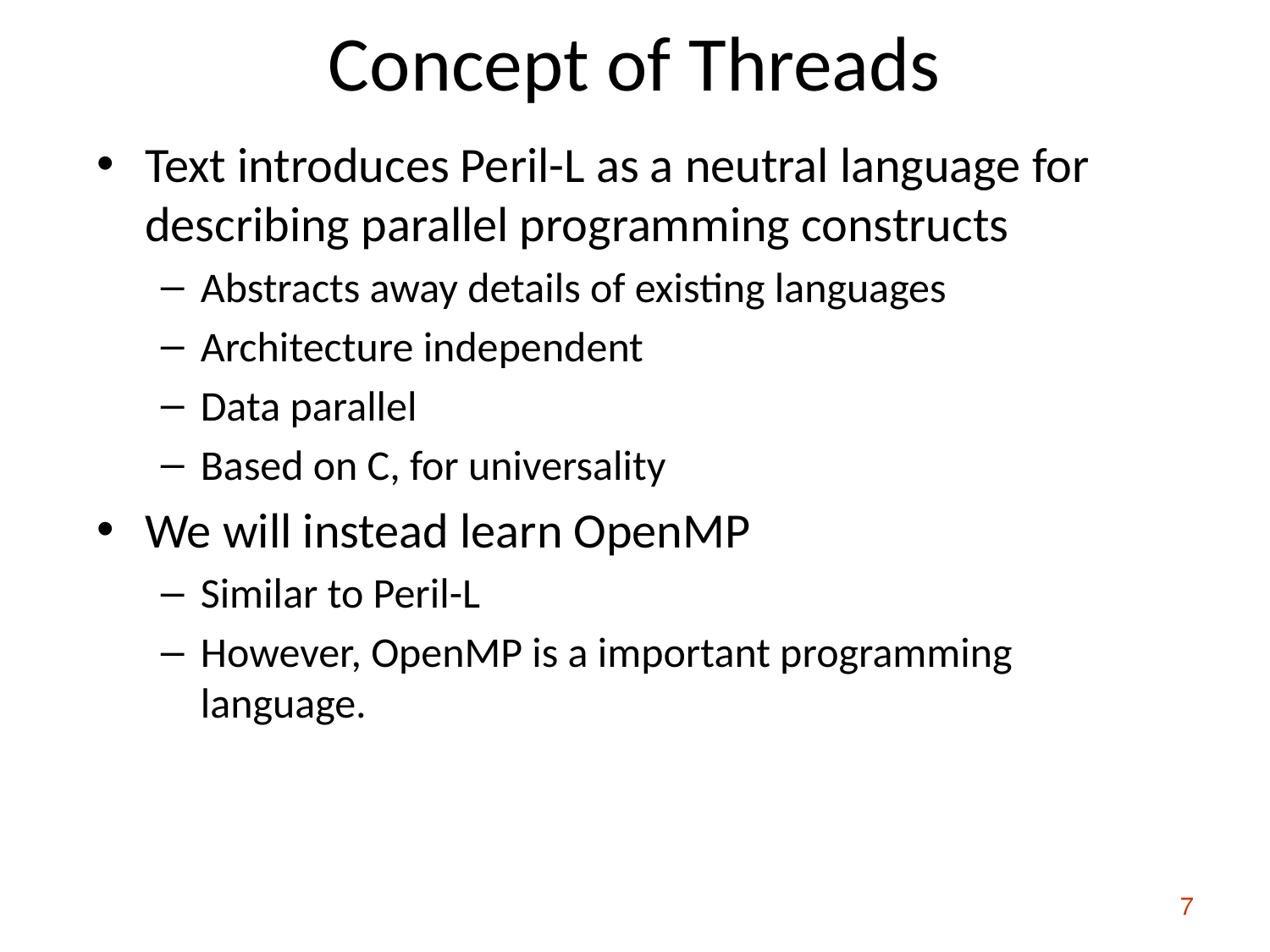

# Concept of Threads
Text introduces Peril-L as a neutral language for describing parallel programming constructs
Abstracts away details of existing languages
Architecture independent
Data parallel
Based on C, for universality
We will instead learn OpenMP
Similar to Peril-L
However, OpenMP is a important programming language.
7